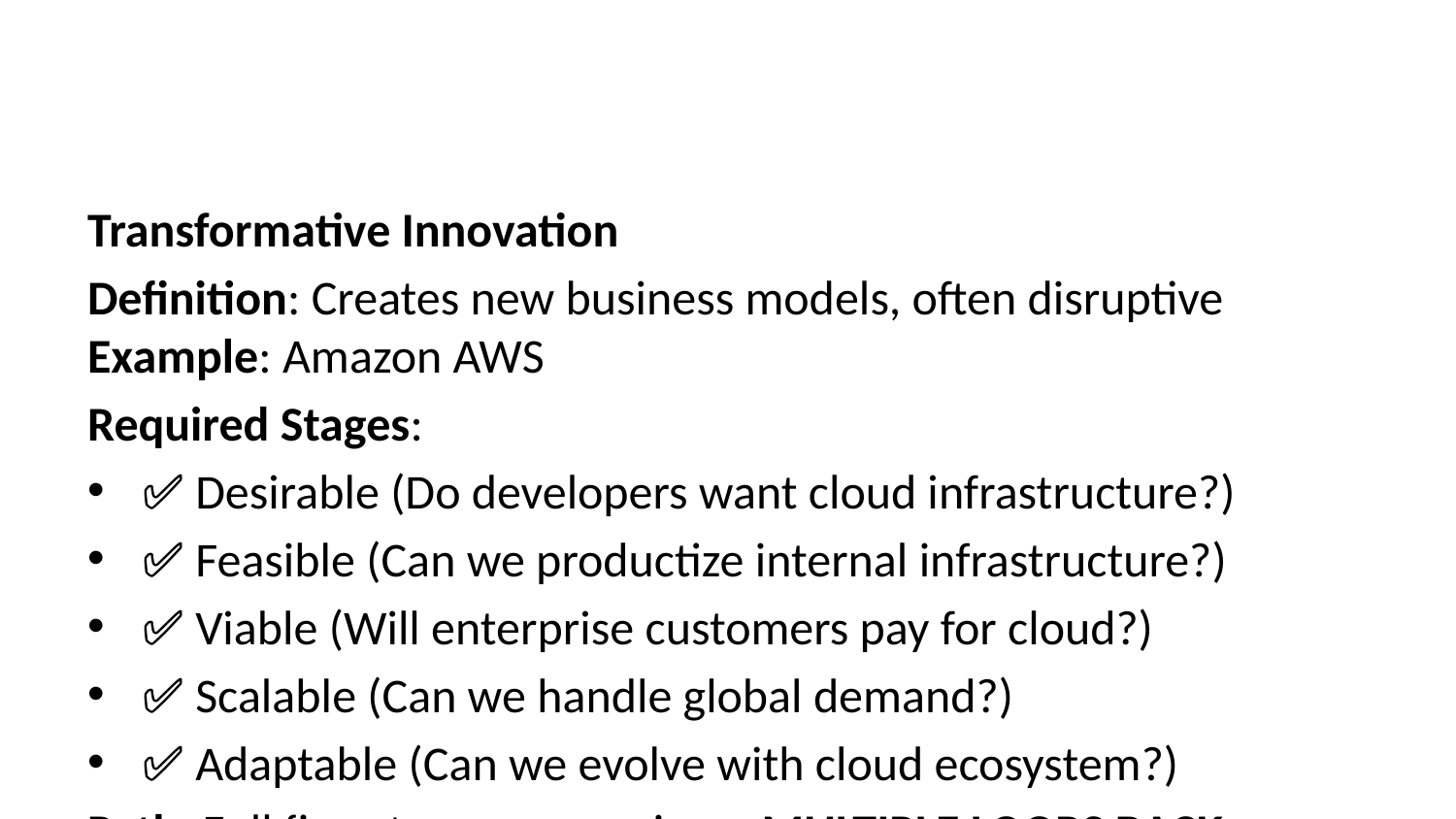

Transformative Innovation
Definition: Creates new business models, often disruptive
Example: Amazon AWS
Required Stages:
✅ Desirable (Do developers want cloud infrastructure?)
✅ Feasible (Can we productize internal infrastructure?)
✅ Viable (Will enterprise customers pay for cloud?)
✅ Scalable (Can we handle global demand?)
✅ Adaptable (Can we evolve with cloud ecosystem?)
Path: Full five-stage progression + MULTIPLE LOOPS BACK
Critical: Transformative innovations iterate through stages multiple times as learning emerges. AWS validated "Desirable" with multiple customer segments over time.